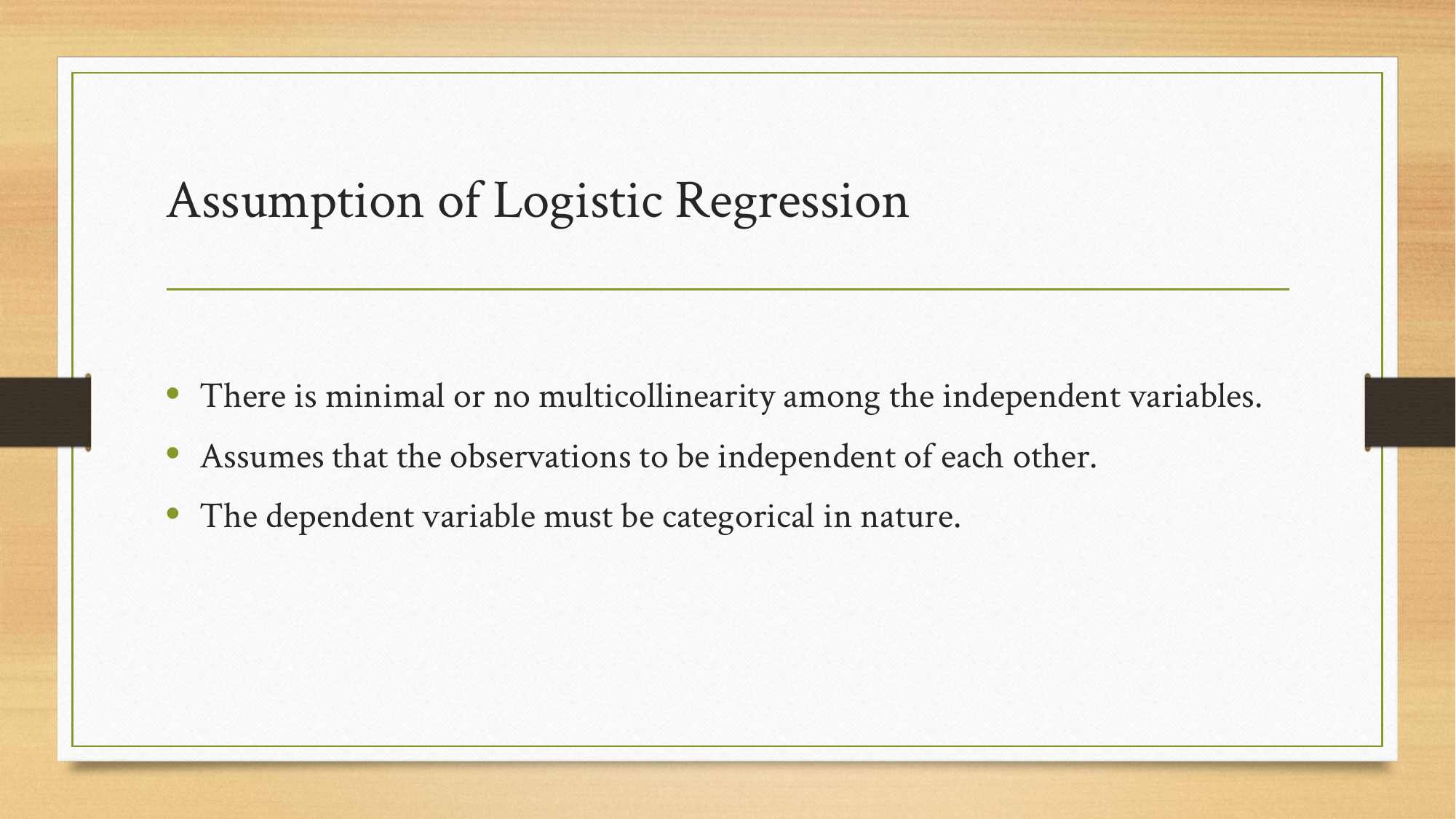

# Assumption of Logistic Regression

There is minimal or no multicollinearity among the independent variables.
Assumes that the observations to be independent of each other.
The dependent variable must be categorical in nature.